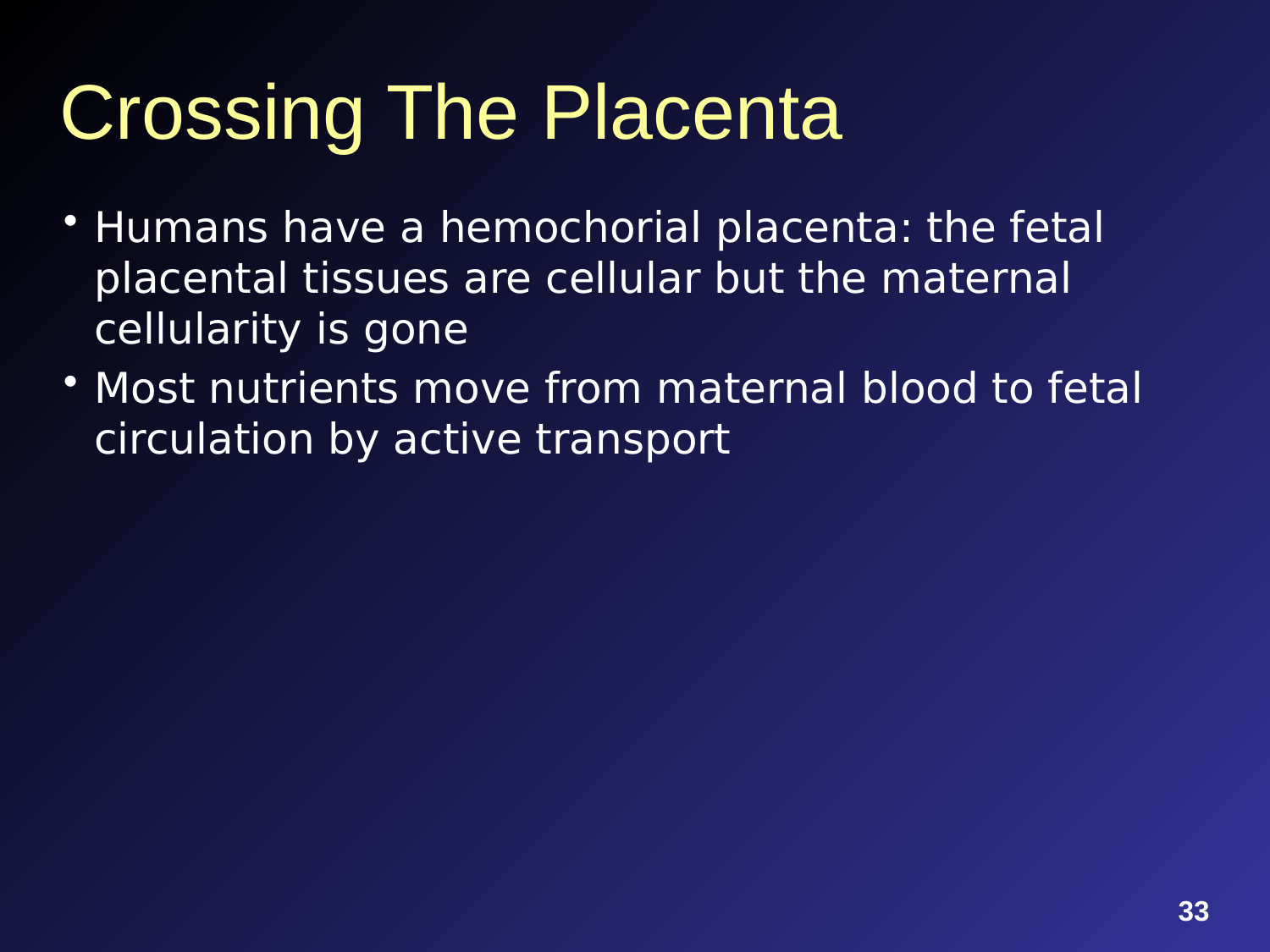

# Crossing The Placenta
Humans have a hemochorial placenta: the fetal placental tissues are cellular but the maternal cellularity is gone
Most nutrients move from maternal blood to fetal circulation by active transport
33